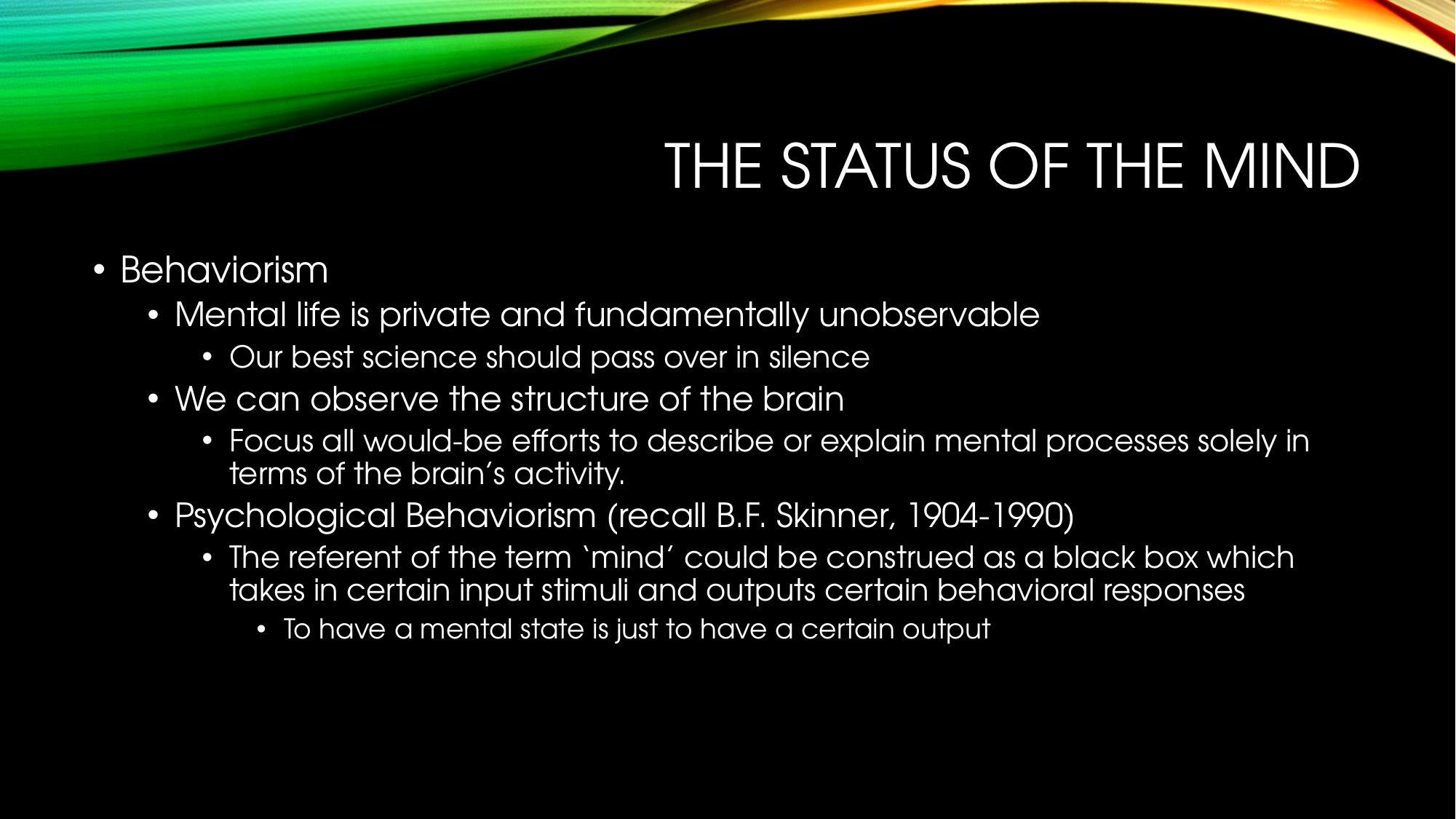

# The Status of the mind
Behaviorism
Mental life is private and fundamentally unobservable
Our best science should pass over in silence
We can observe the structure of the brain
Focus all would-be efforts to describe or explain mental processes solely in terms of the brain’s activity.
Psychological Behaviorism (recall B.F. Skinner, 1904-1990)
The referent of the term ‘mind’ could be construed as a black box which takes in certain input stimuli and outputs certain behavioral responses
To have a mental state is just to have a certain output